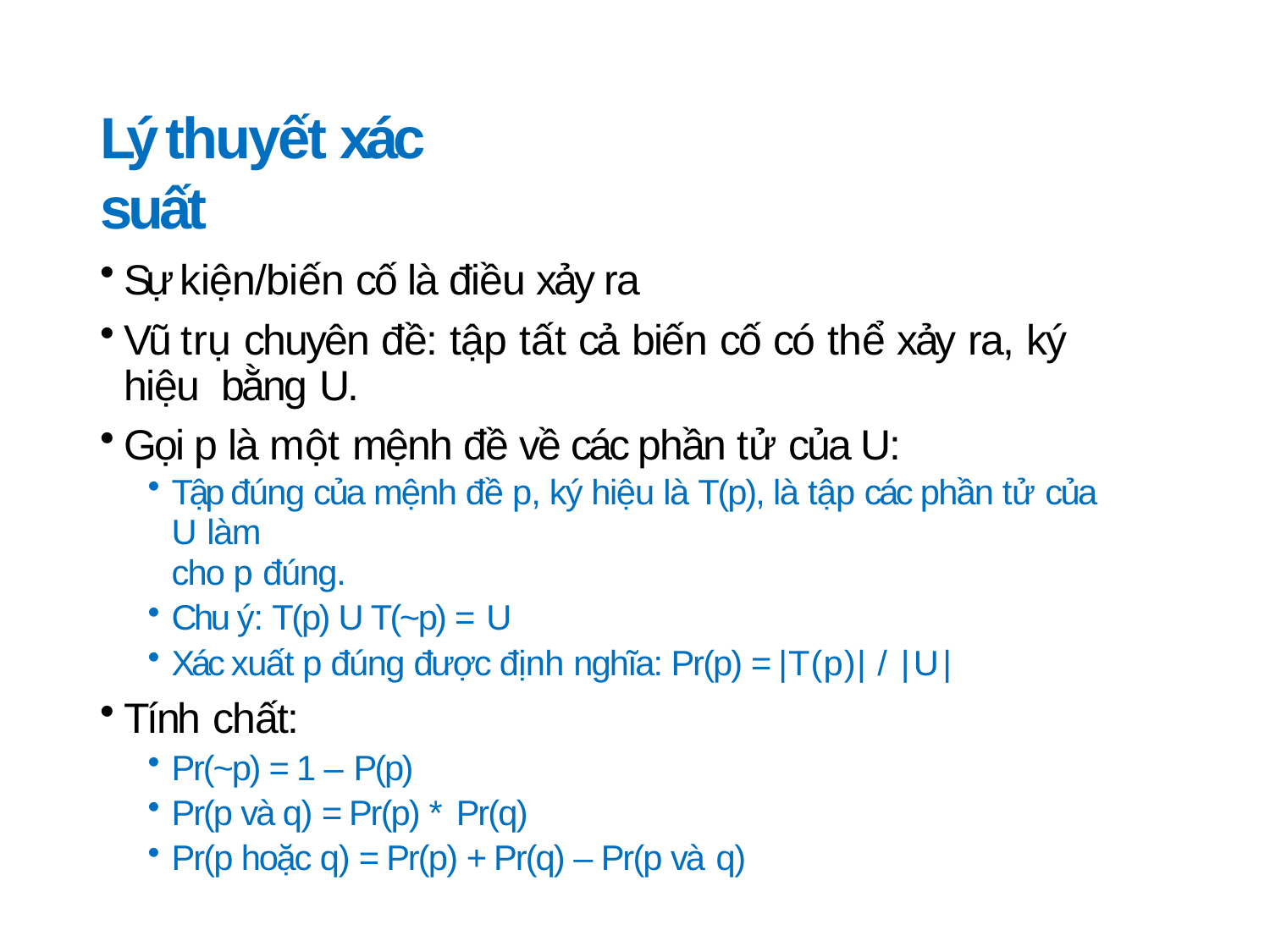

# Lý thuyết xác suất
Sự kiện/biến cố là điều xảy ra
Vũ trụ chuyên đề: tập tất cả biến cố có thể xảy ra, ký hiệu  bằng U.
Gọi p là một mệnh đề về các phần tử của U:
Tập đúng của mệnh đề p, ký hiệu là T(p), là tập các phần tử của U làm
cho p đúng.
Chu ý: T(p) U T(~p) = U
Xác xuất p đúng được định nghĩa: Pr(p) = |T(p)| / |U|
Tính chất:
Pr(~p) = 1 – P(p)
Pr(p và q) = Pr(p) * Pr(q)
Pr(p hoặc q) = Pr(p) + Pr(q) – Pr(p và q)